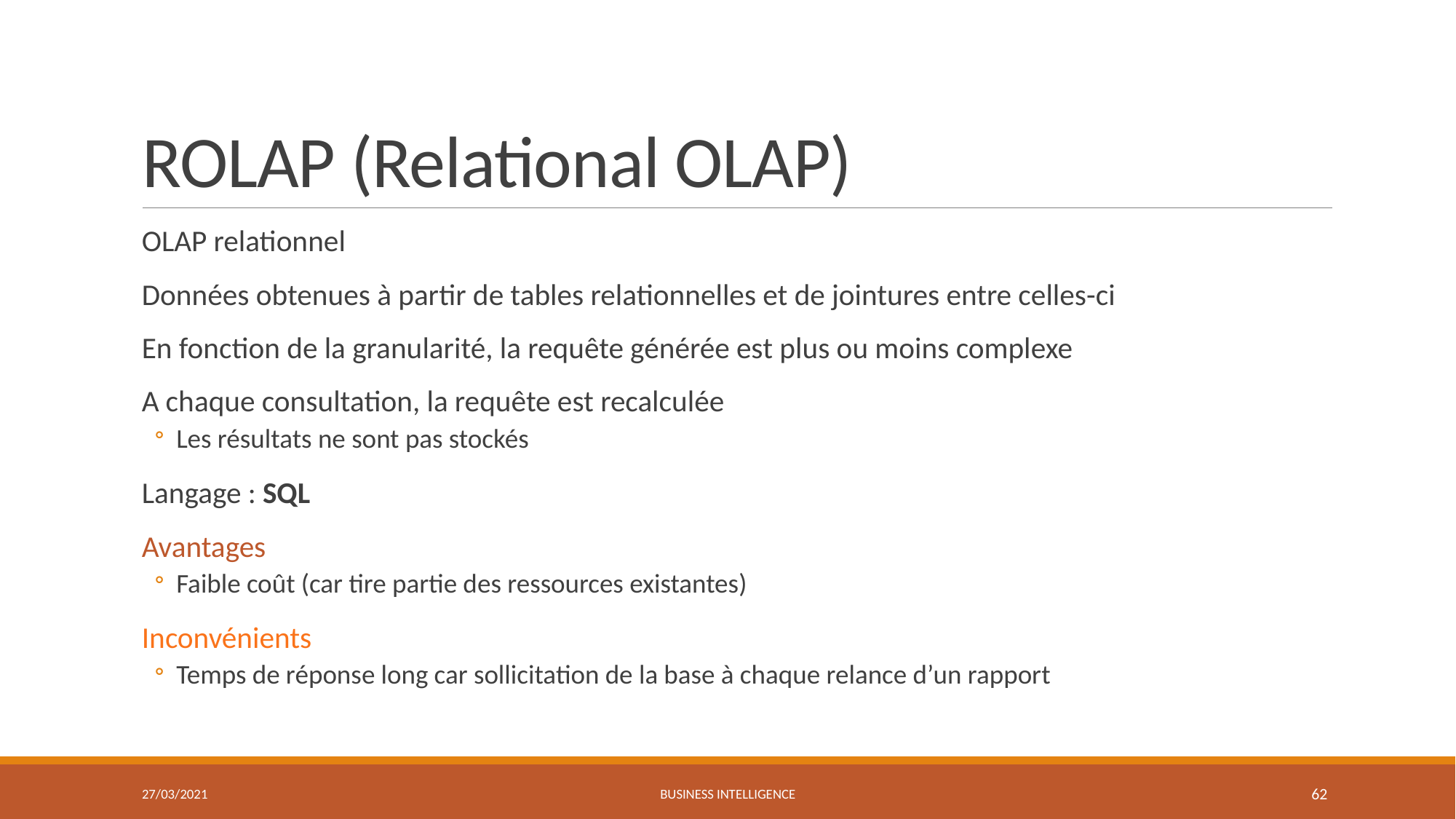

# ROLAP (Relational OLAP)
OLAP relationnel
Données obtenues à partir de tables relationnelles et de jointures entre celles-ci
En fonction de la granularité, la requête générée est plus ou moins complexe
A chaque consultation, la requête est recalculée
Les résultats ne sont pas stockés
Langage : SQL
Avantages
Faible coût (car tire partie des ressources existantes)
Inconvénients
Temps de réponse long car sollicitation de la base à chaque relance d’un rapport
27/03/2021
Business Intelligence
62